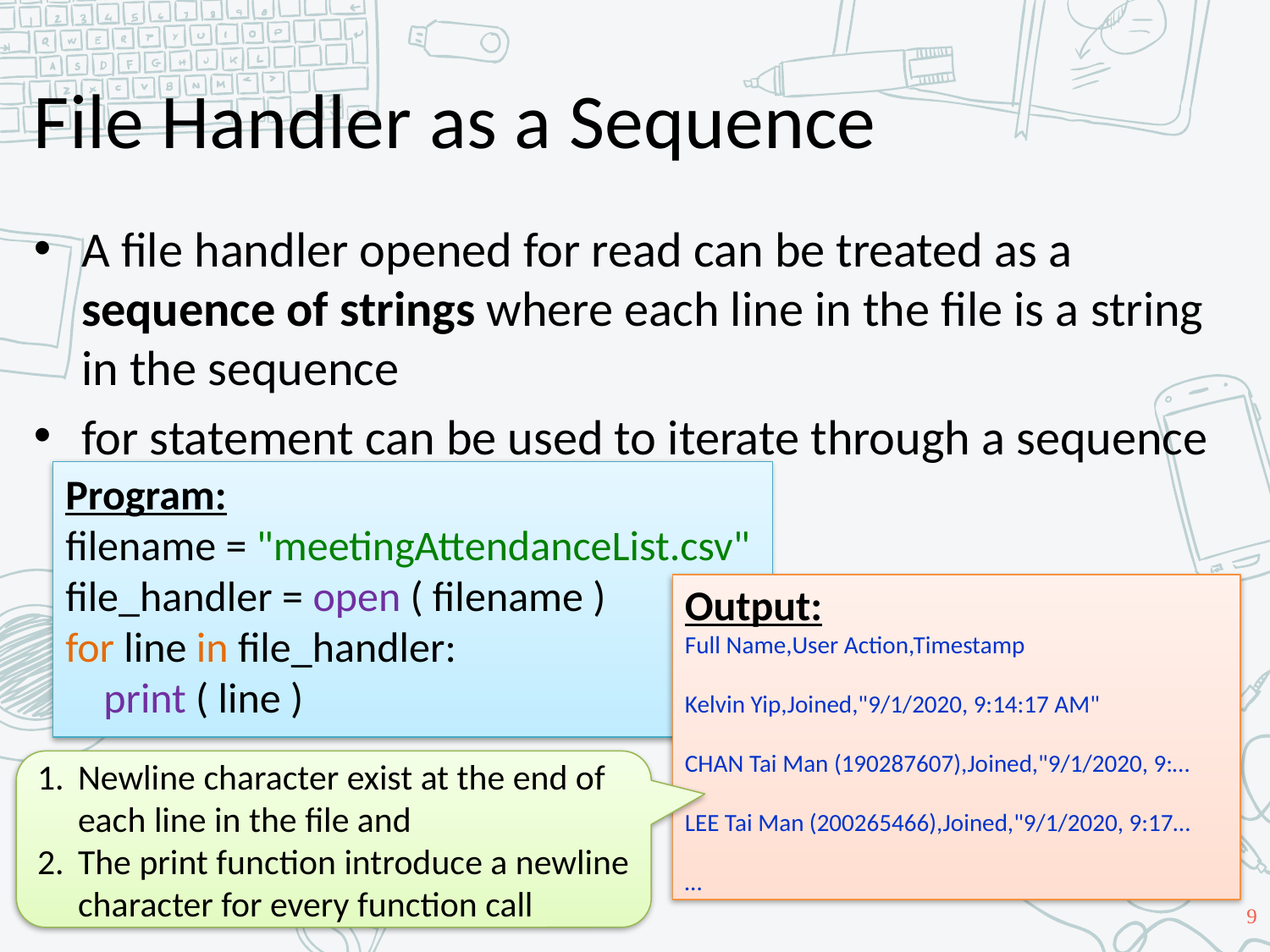

# File Handler as a Sequence
A file handler opened for read can be treated as a sequence of strings where each line in the file is a string in the sequence
for statement can be used to iterate through a sequence
Program:
filename = "meetingAttendanceList.csv"
file_handler = open ( filename )
for line in file_handler:
    print ( line )
Output:
Full Name,User Action,Timestamp

Kelvin Yip,Joined,"9/1/2020, 9:14:17 AM"

CHAN Tai Man (190287607),Joined,"9/1/2020, 9:…

LEE Tai Man (200265466),Joined,"9/1/2020, 9:17…

…
Newline character exist at the end of each line in the file and
The print function introduce a newline character for every function call
9